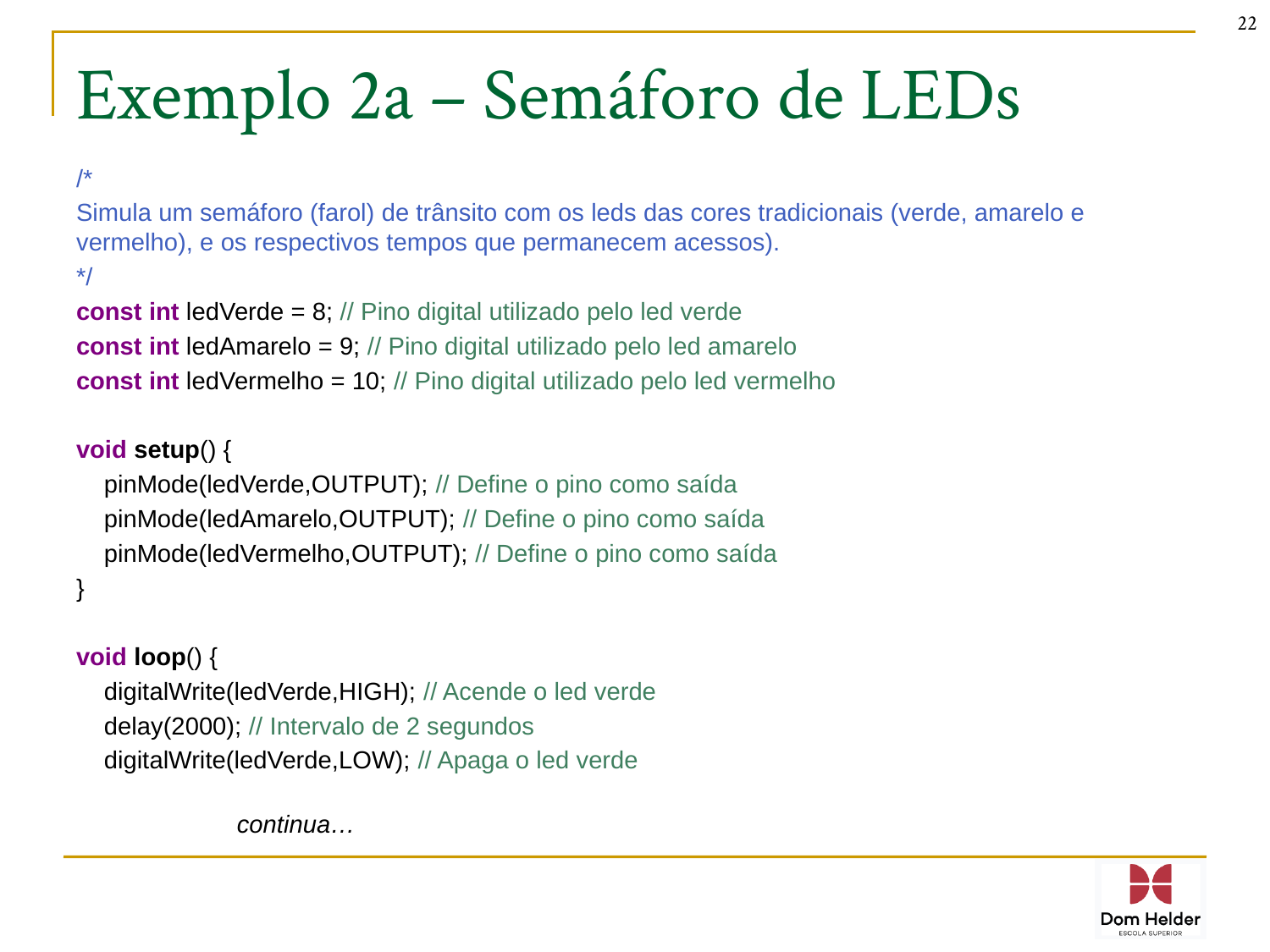

22
# Exemplo 2a – Semáforo de LEDs
/*
Simula um semáforo (farol) de trânsito com os leds das cores tradicionais (verde, amarelo e vermelho), e os respectivos tempos que permanecem acessos).
*/
const int ledVerde = 8; // Pino digital utilizado pelo led verde
const int ledAmarelo = 9; // Pino digital utilizado pelo led amarelo
const int ledVermelho = 10; // Pino digital utilizado pelo led vermelho

void setup() {
    pinMode(ledVerde,OUTPUT); // Define o pino como saída
    pinMode(ledAmarelo,OUTPUT); // Define o pino como saída
    pinMode(ledVermelho,OUTPUT); // Define o pino como saída
}

void loop() {
    digitalWrite(ledVerde,HIGH); // Acende o led verde
    delay(2000); // Intervalo de 2 segundos
    digitalWrite(ledVerde,LOW); // Apaga o led verde
                                                                                                                                                                                       continua…